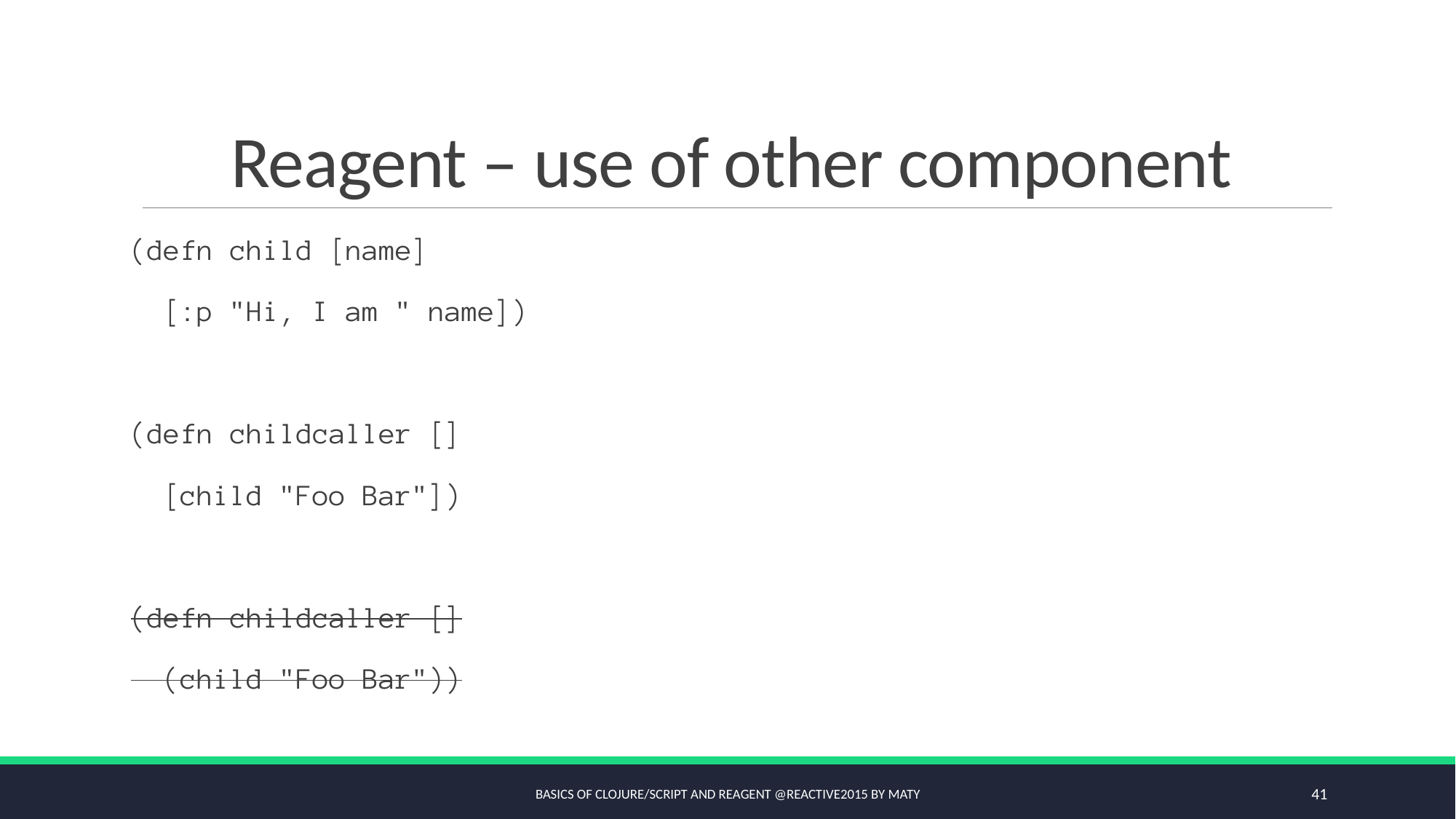

# Reagent – use of other component
(defn child [name]
  [:p "Hi, I am " name])

(defn childcaller []
  [child "Foo Bar"])

(defn childcaller []
  (child "Foo Bar"))
Basics of Clojure/script and Reagent @Reactive2015 by Maty
41